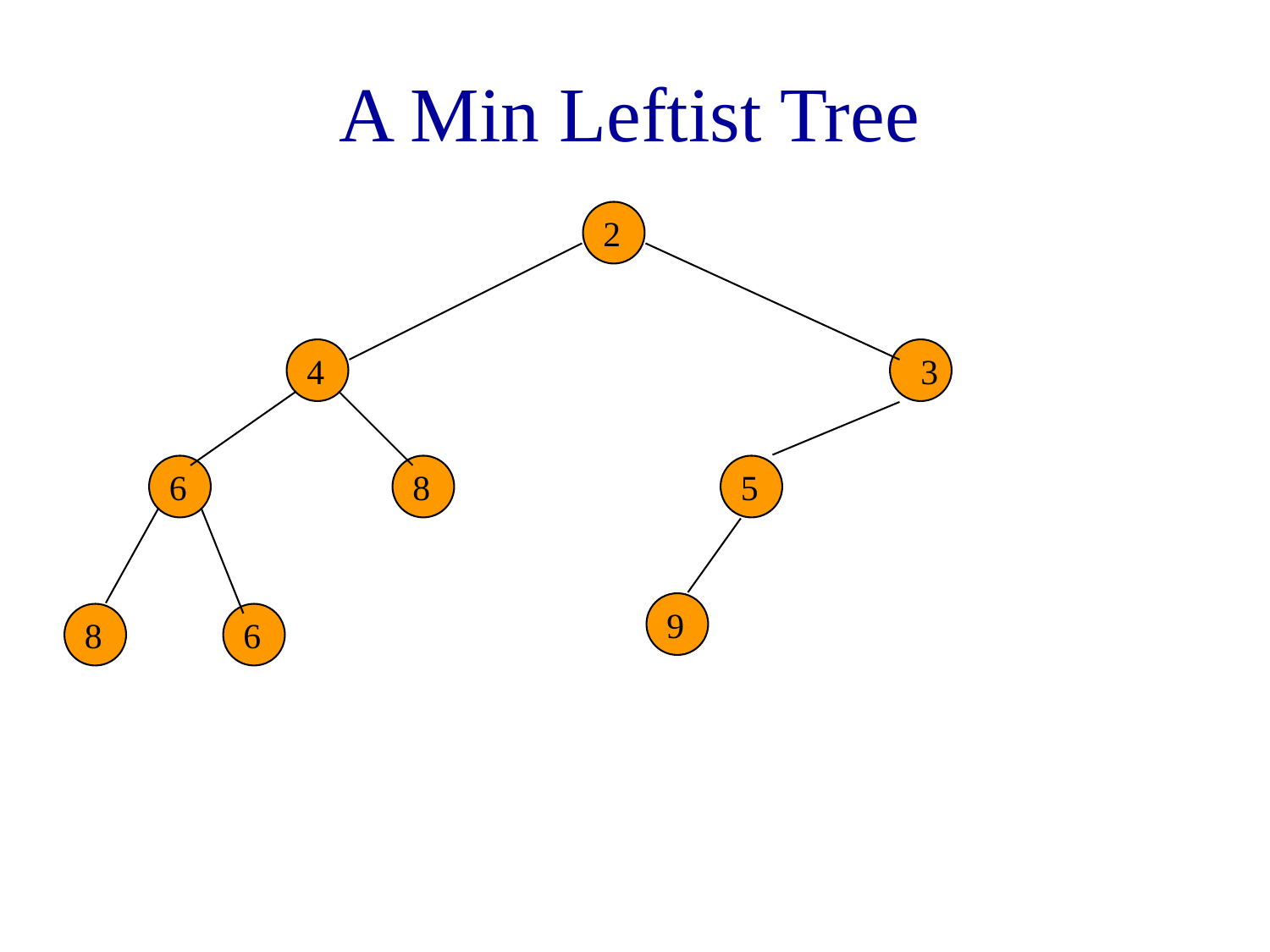

# A Min Leftist Tree

2

4
3

6
8
5

9

8
6